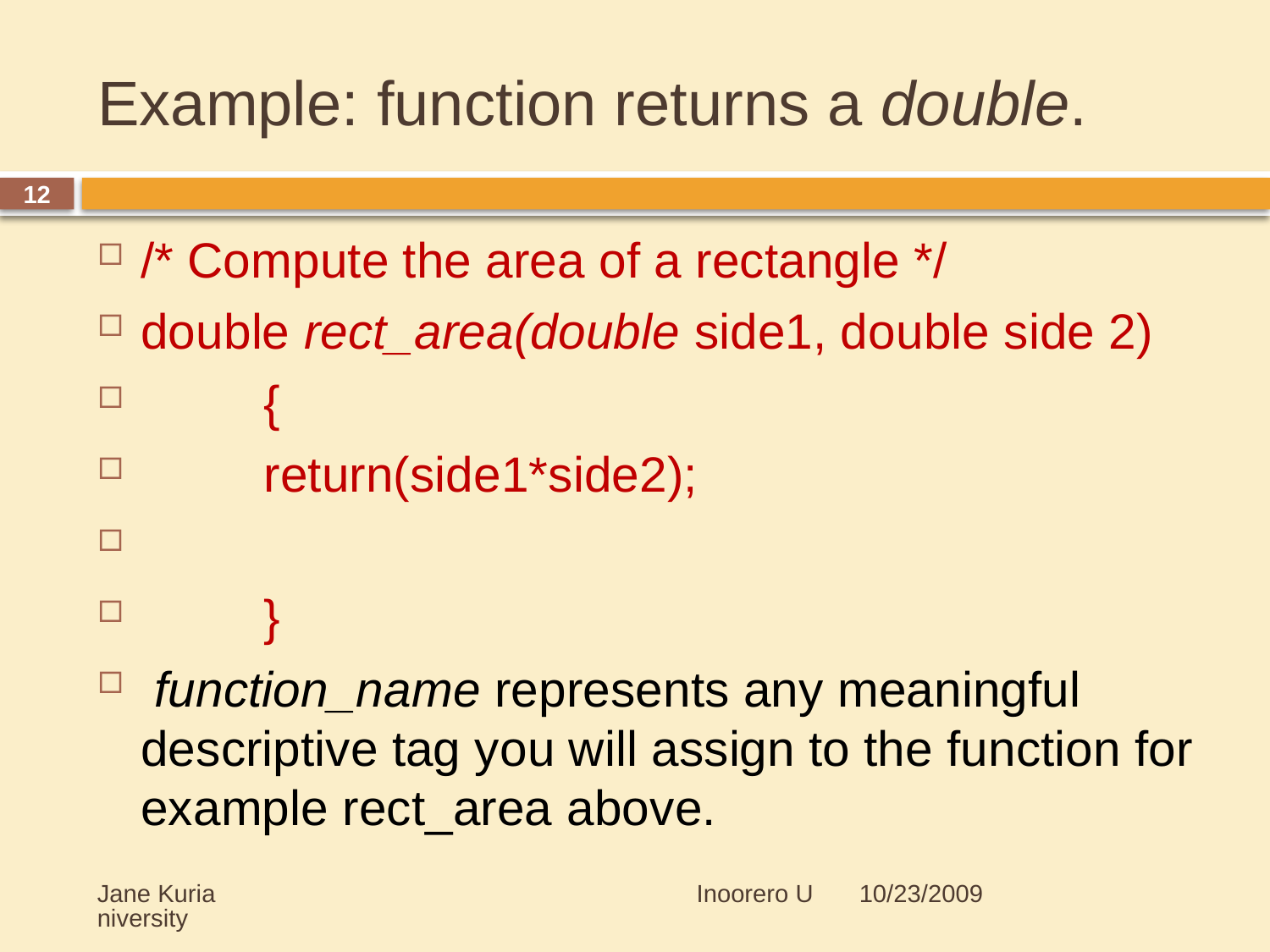

# Example: function returns a double.
12
/* Compute the area of a rectangle */
double rect_area(double side1, double side 2)
	{
		return(side1*side2);

	}
 function_name represents any meaningful descriptive tag you will assign to the function for example rect_area above.

Jane Kuria                                                                     Inoorero University
10/23/2009